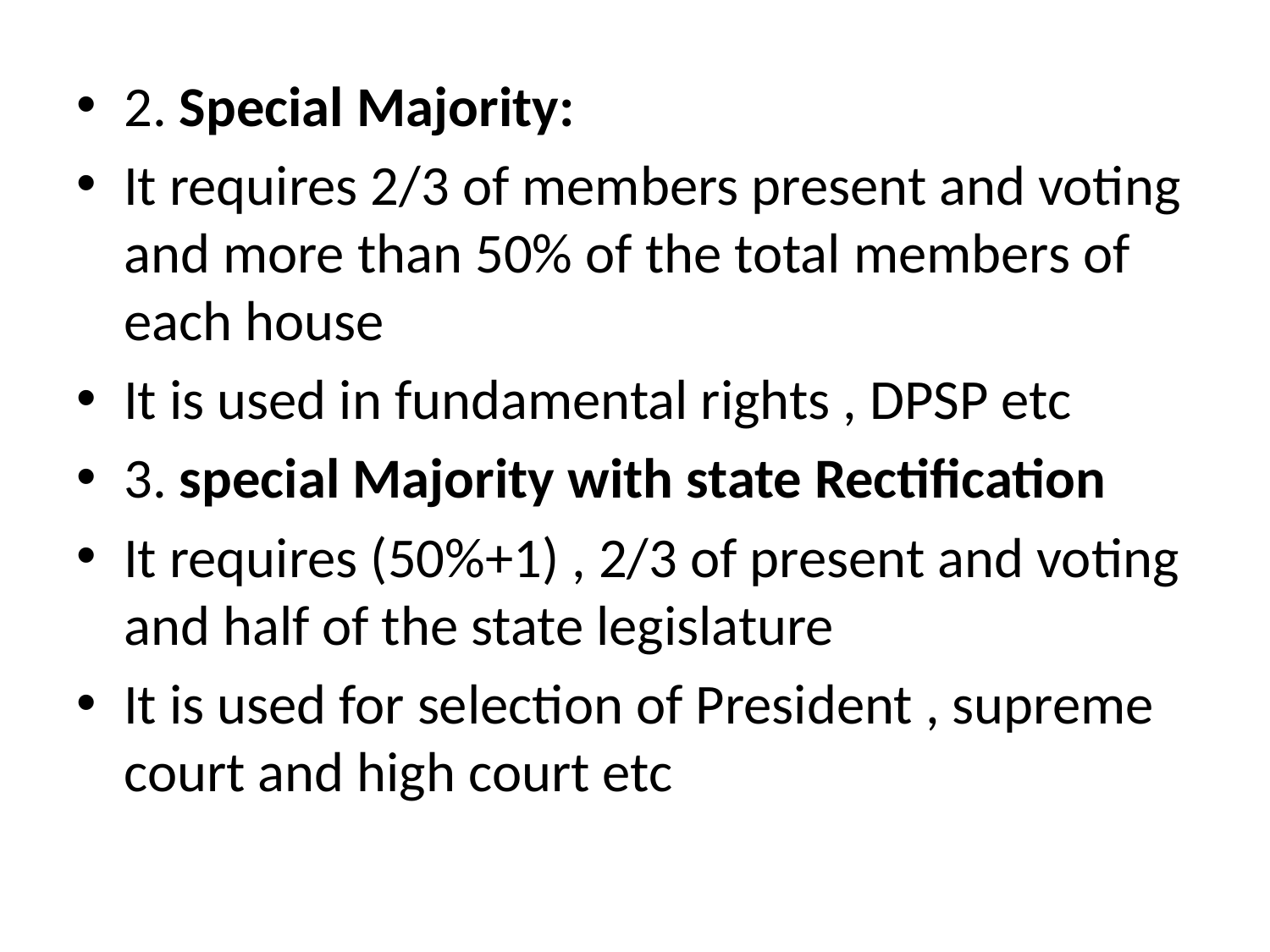

2. Special Majority:
It requires 2/3 of members present and voting and more than 50% of the total members of each house
It is used in fundamental rights , DPSP etc
3. special Majority with state Rectification
It requires (50%+1) , 2/3 of present and voting and half of the state legislature
It is used for selection of President , supreme court and high court etc